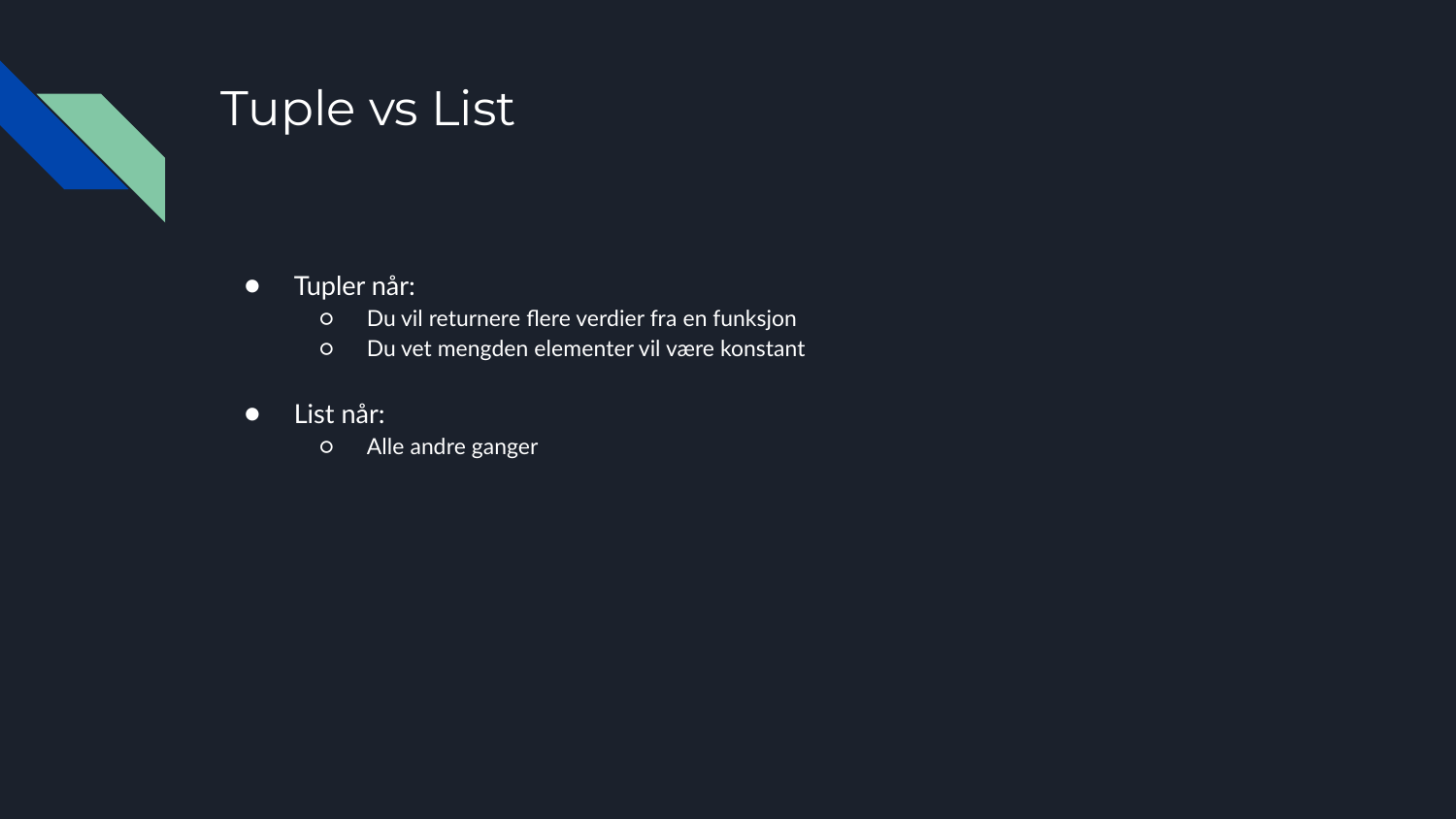

# Tuple vs List
Tupler når:
Du vil returnere flere verdier fra en funksjon
Du vet mengden elementer vil være konstant
List når:
Alle andre ganger